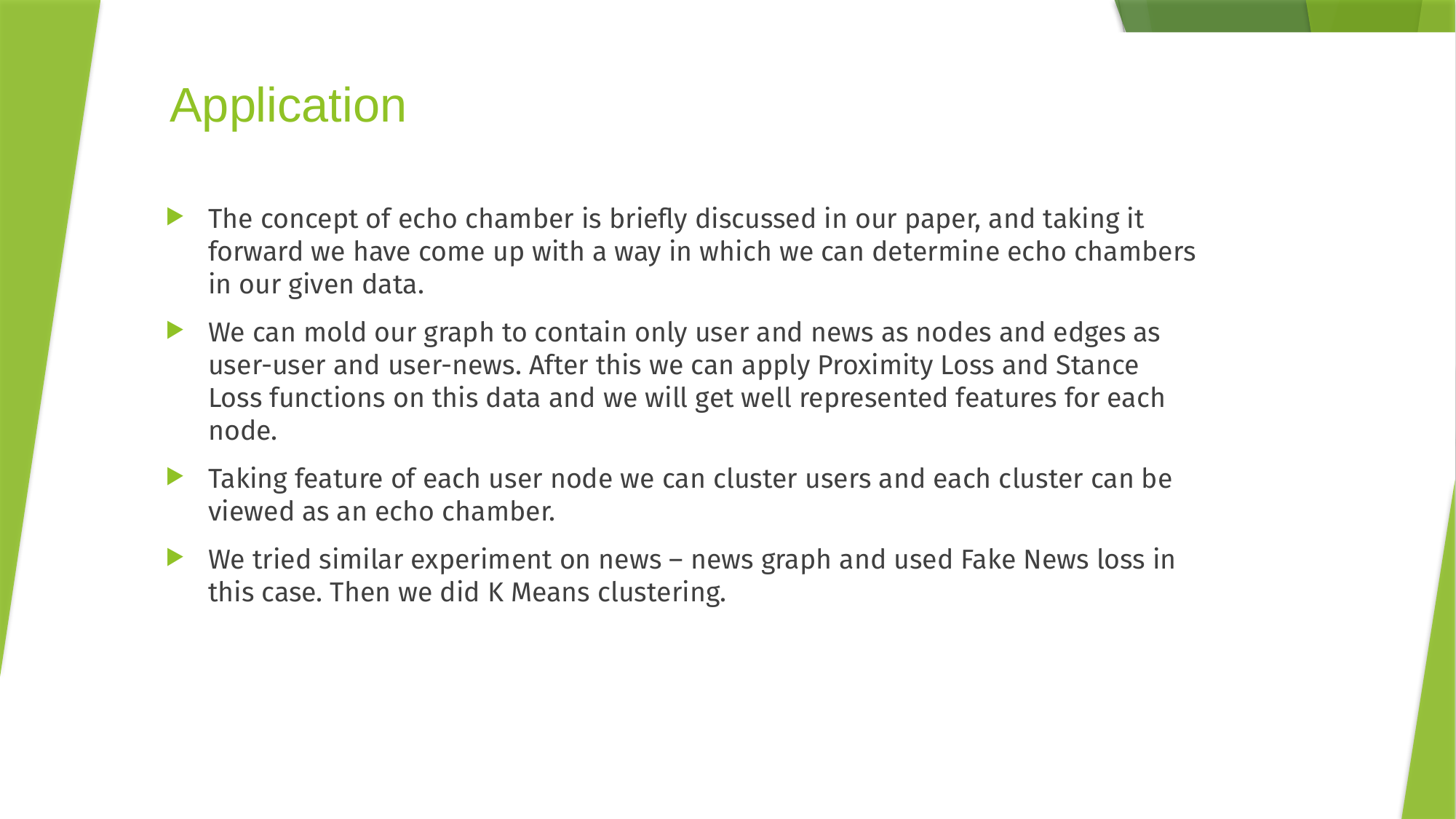

Application
The concept of echo chamber is briefly discussed in our paper, and taking it forward we have come up with a way in which we can determine echo chambers in our given data.
We can mold our graph to contain only user and news as nodes and edges as user-user and user-news. After this we can apply Proximity Loss and Stance Loss functions on this data and we will get well represented features for each node.
Taking feature of each user node we can cluster users and each cluster can be viewed as an echo chamber.
We tried similar experiment on news – news graph and used Fake News loss in this case. Then we did K Means clustering.